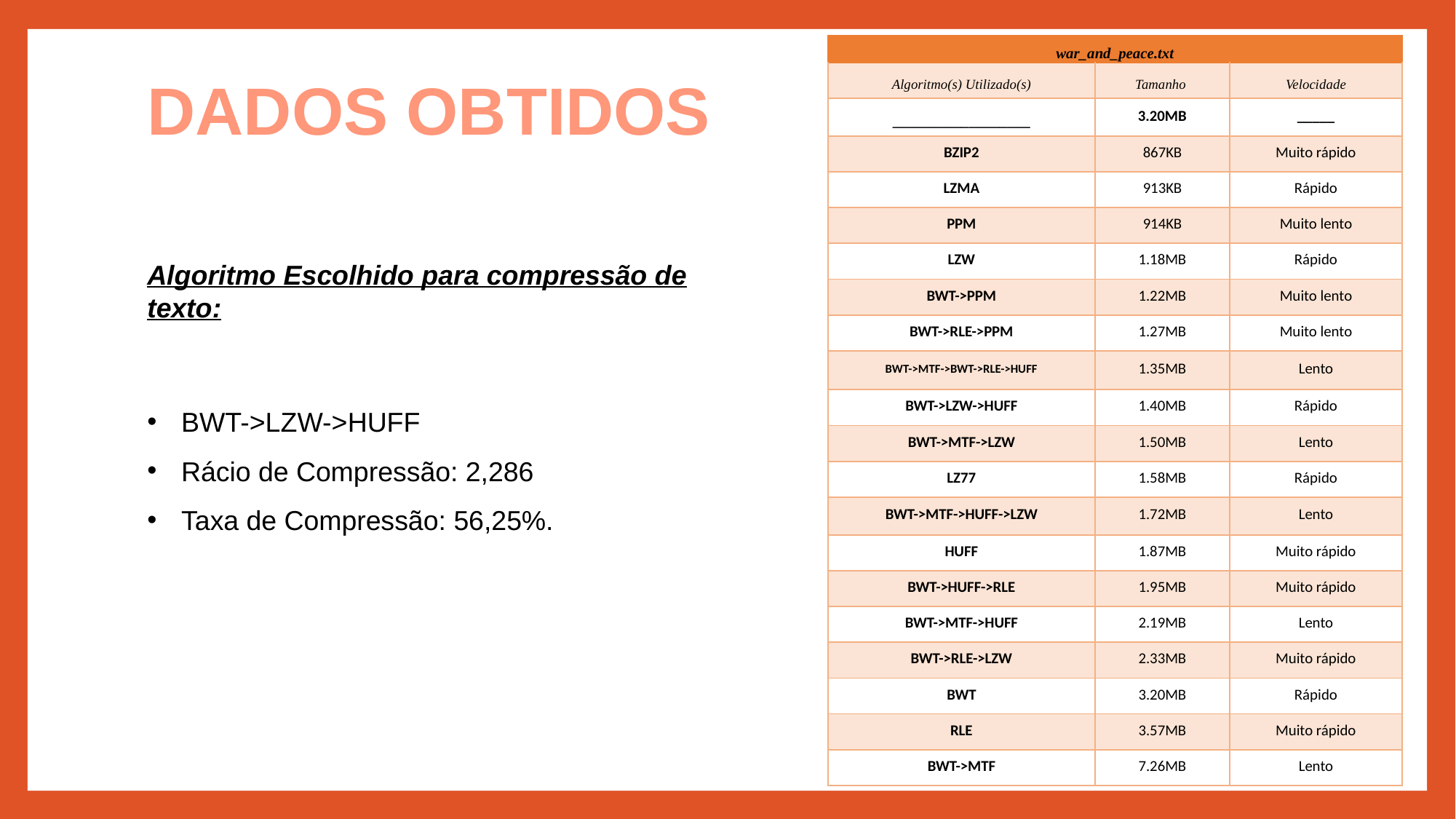

| war\_and\_peace.txt |  |  |
| --- | --- | --- |
| Algoritmo(s) Utilizado(s) | Tamanho | Velocidade |
| \_\_\_\_\_\_\_\_\_\_\_\_\_\_\_\_\_\_ | 3.20MB | \_\_\_\_\_ |
| BZIP2 | 867KB | Muito rápido |
| LZMA | 913KB | Rápido |
| PPM | 914KB | Muito lento |
| LZW | 1.18MB | Rápido |
| BWT->PPM | 1.22MB | Muito lento |
| BWT->RLE->PPM | 1.27MB | Muito lento |
| BWT->MTF->BWT->RLE->HUFF | 1.35MB | Lento |
| BWT->LZW->HUFF | 1.40MB | Rápido |
| BWT->MTF->LZW | 1.50MB | Lento |
| LZ77 | 1.58MB | Rápido |
| BWT->MTF->HUFF->LZW | 1.72MB | Lento |
| HUFF | 1.87MB | Muito rápido |
| BWT->HUFF->RLE | 1.95MB | Muito rápido |
| BWT->MTF->HUFF | 2.19MB | Lento |
| BWT->RLE->LZW | 2.33MB | Muito rápido |
| BWT | 3.20MB | Rápido |
| RLE | 3.57MB | Muito rápido |
| BWT->MTF | 7.26MB | Lento |
# DADOS OBTIDOS
Algoritmo Escolhido para compressão de texto:

BWT->LZW->HUFF
Rácio de Compressão: 2,286
Taxa de Compressão: 56,25%.